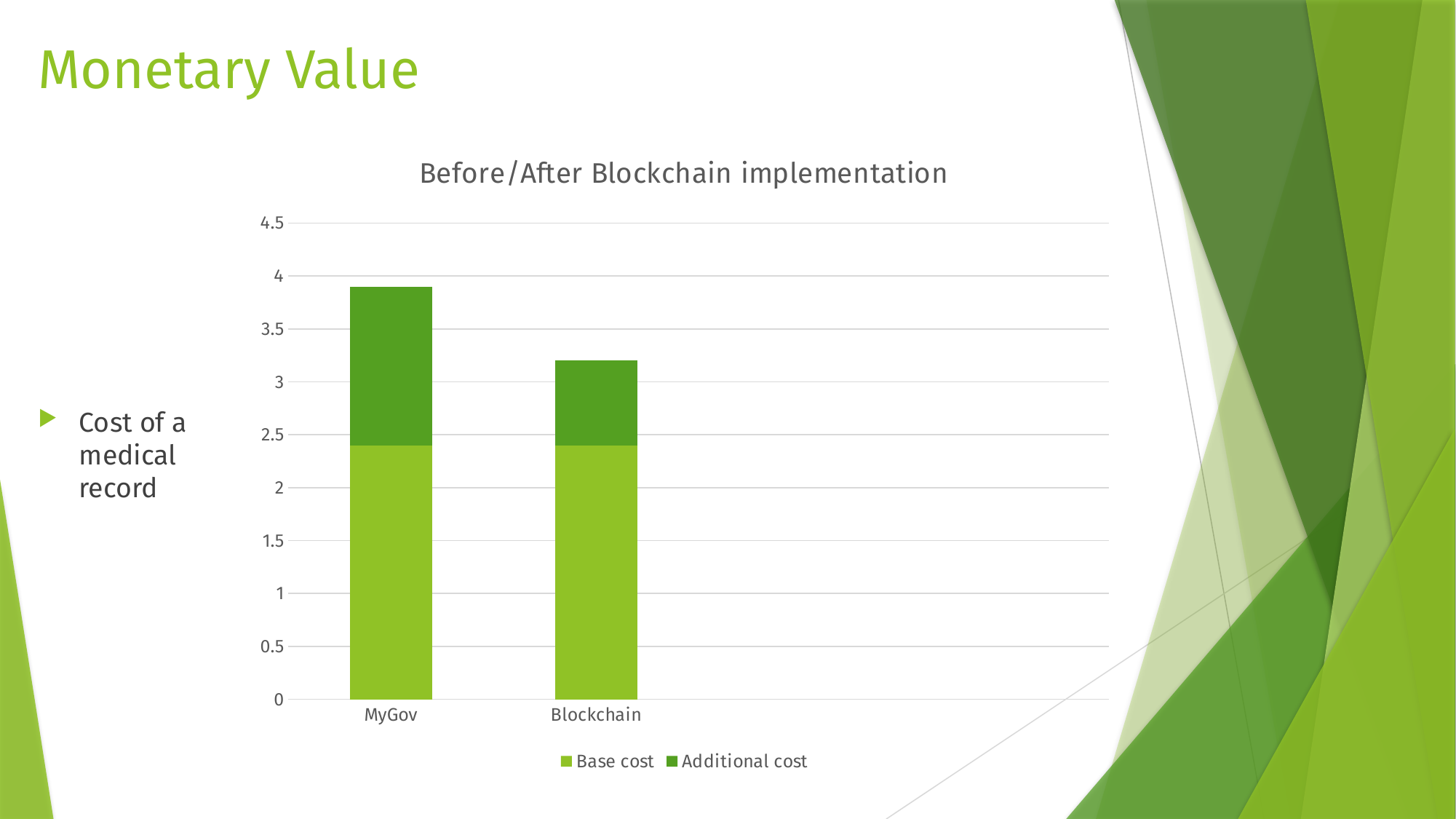

# Monetary Value

### Chart: Before/After Blockchain implementation

| Category | Base cost | Additional cost |
|---|---|---|
| MyGov | 2.4 | 1.5 |
| Blockchain | 2.4 | 0.8 |
Cost of a medical record